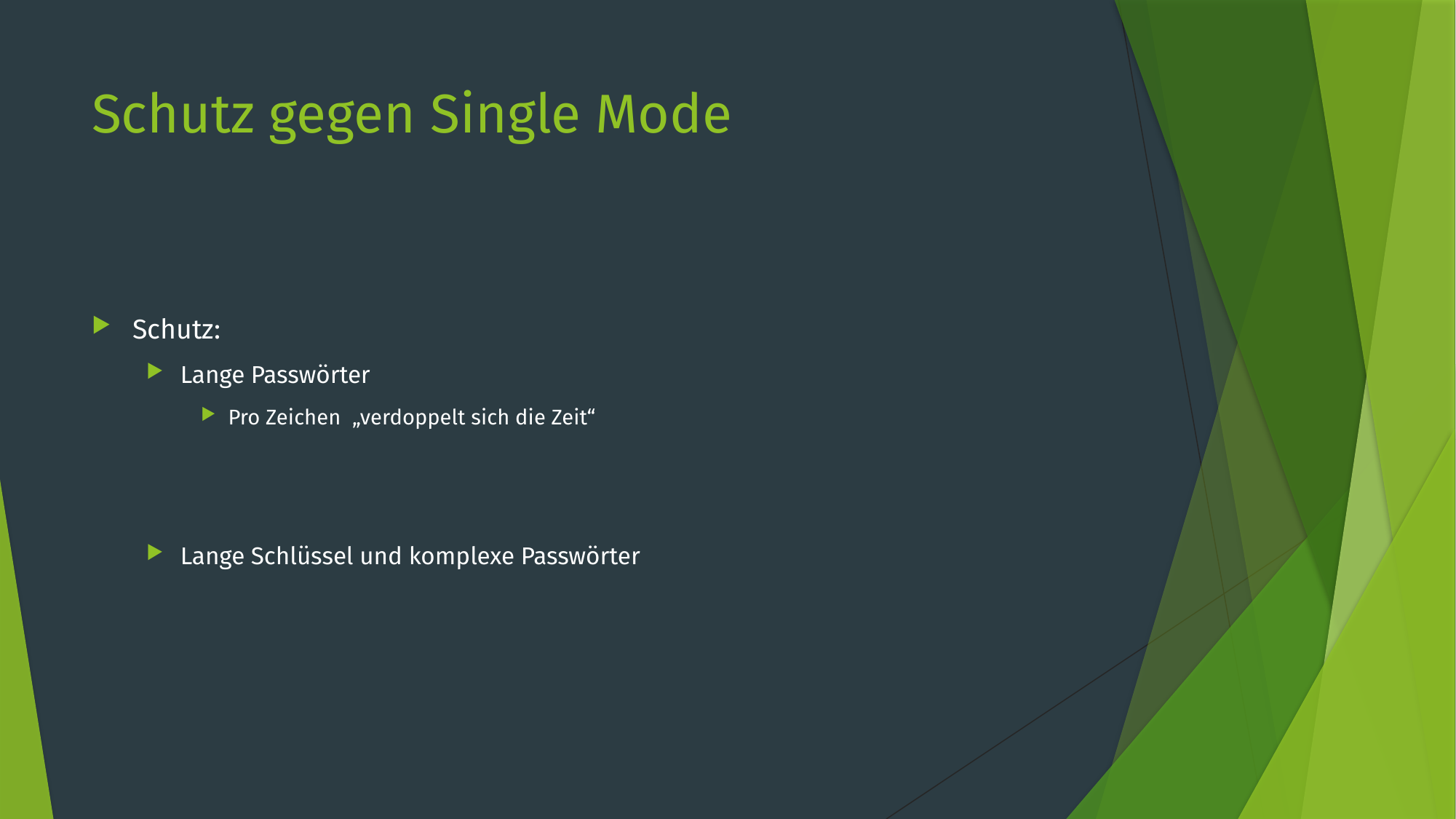

# Schutz gegen Single Mode

Schutz:
Lange Passwörter
Pro Zeichen  „verdoppelt sich die Zeit“

Lange Schlüssel und komplexe Passwörter